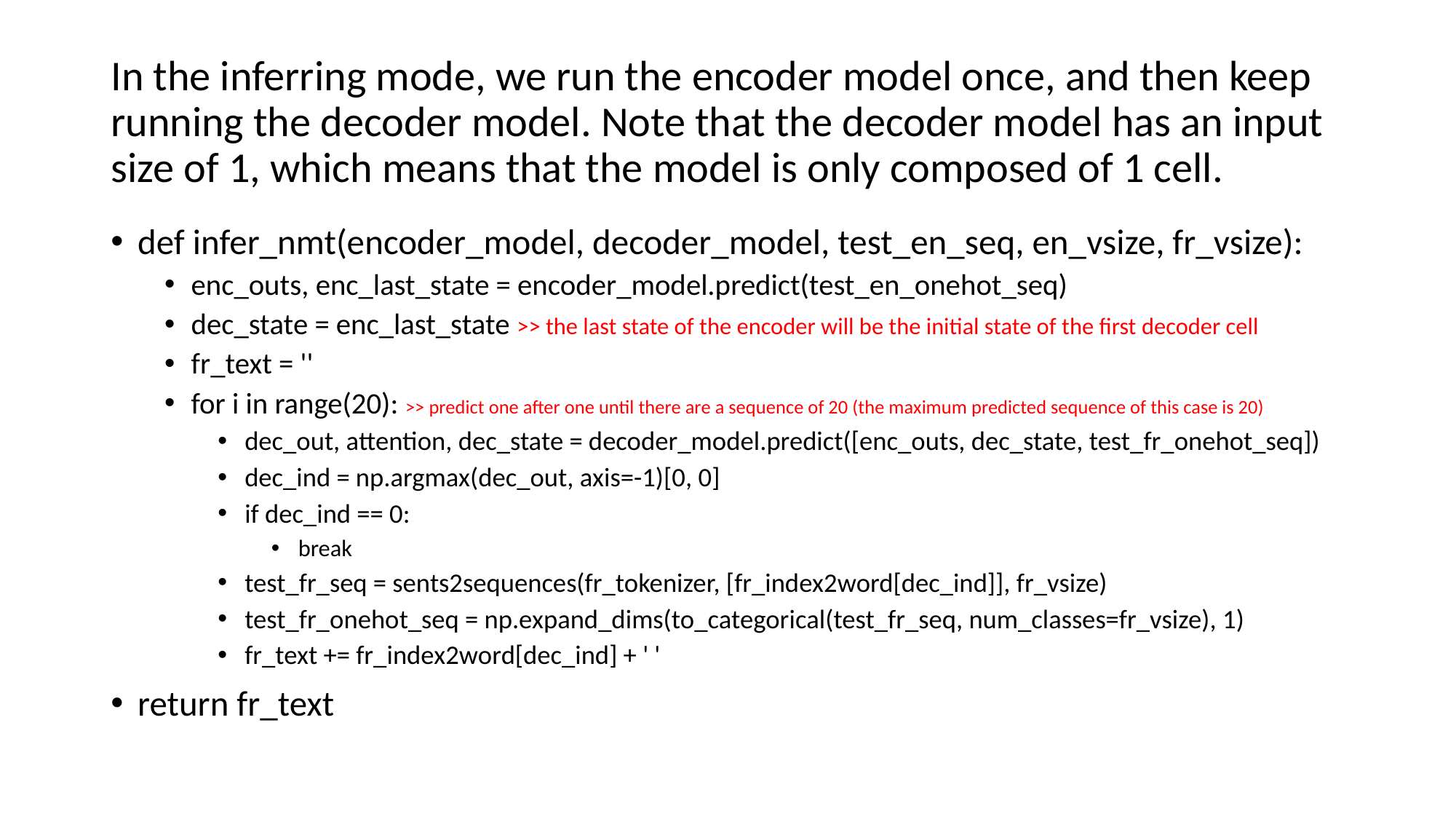

# In the inferring mode, we run the encoder model once, and then keep running the decoder model. Note that the decoder model has an input size of 1, which means that the model is only composed of 1 cell.
def infer_nmt(encoder_model, decoder_model, test_en_seq, en_vsize, fr_vsize):
enc_outs, enc_last_state = encoder_model.predict(test_en_onehot_seq)
dec_state = enc_last_state >> the last state of the encoder will be the initial state of the first decoder cell
fr_text = ''
for i in range(20): >> predict one after one until there are a sequence of 20 (the maximum predicted sequence of this case is 20)
dec_out, attention, dec_state = decoder_model.predict([enc_outs, dec_state, test_fr_onehot_seq])
dec_ind = np.argmax(dec_out, axis=-1)[0, 0]
if dec_ind == 0:
break
test_fr_seq = sents2sequences(fr_tokenizer, [fr_index2word[dec_ind]], fr_vsize)
test_fr_onehot_seq = np.expand_dims(to_categorical(test_fr_seq, num_classes=fr_vsize), 1)
fr_text += fr_index2word[dec_ind] + ' '
return fr_text